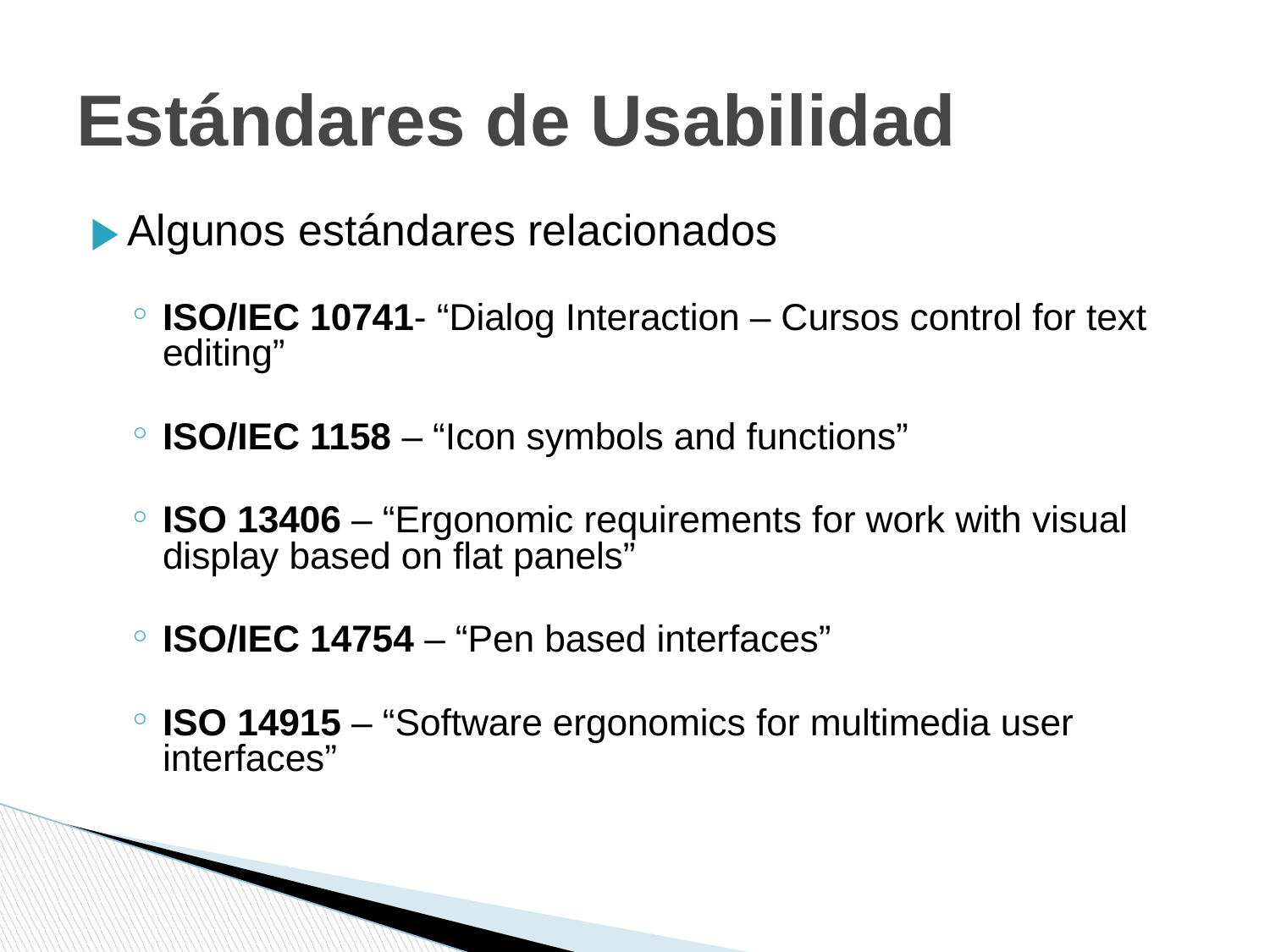

# Estándares de Usabilidad
Algunos estándares relacionados

ISO/IEC 10741- “Dialog Interaction – Cursos control for text editing”

ISO/IEC 1158 – “Icon symbols and functions”

ISO 13406 – “Ergonomic requirements for work with visual display based on flat panels”

ISO/IEC 14754 – “Pen based interfaces”

ISO 14915 – “Software ergonomics for multimedia user interfaces”